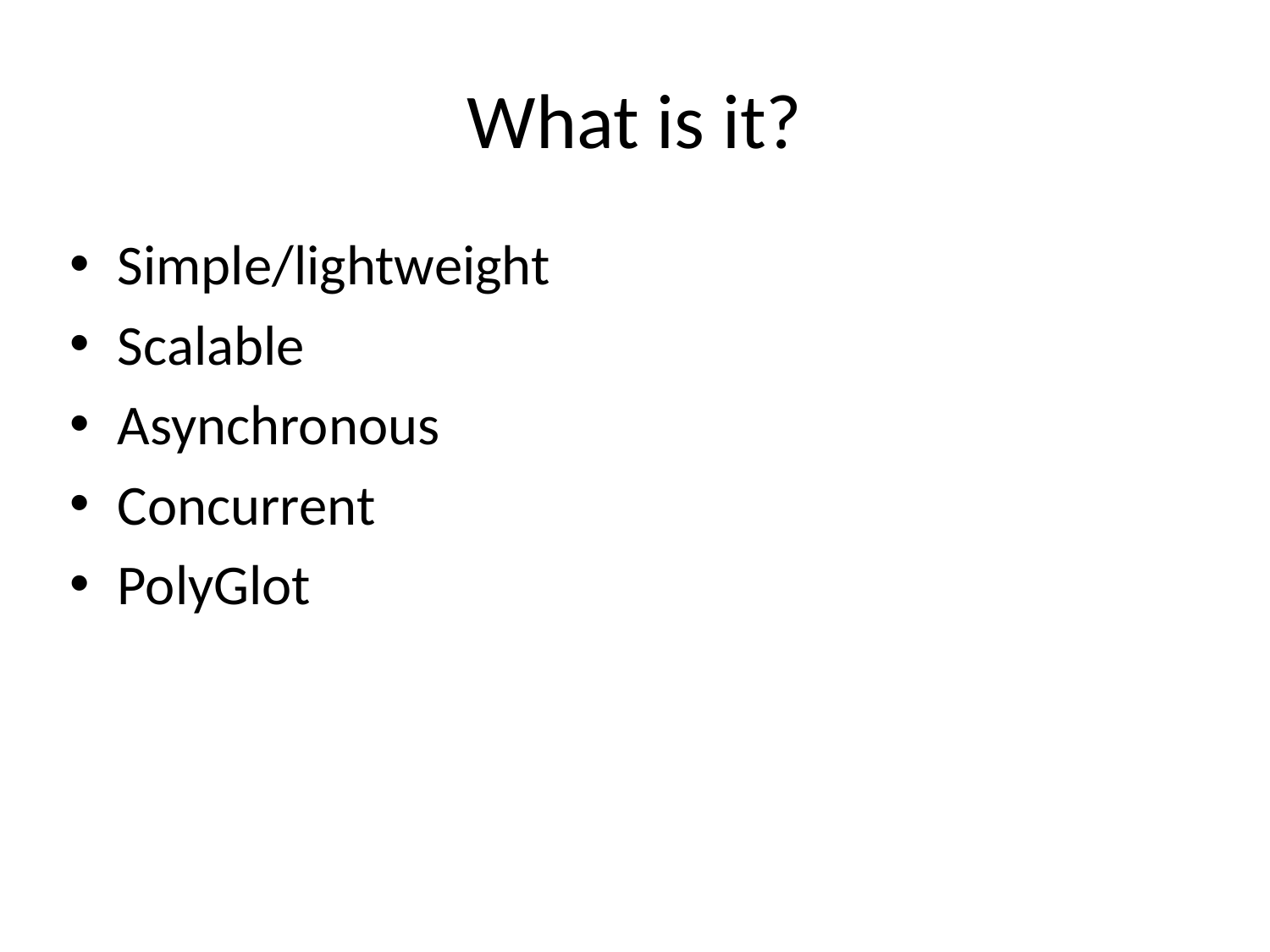

# What is it?
Simple/lightweight
Scalable
Asynchronous
Concurrent
PolyGlot